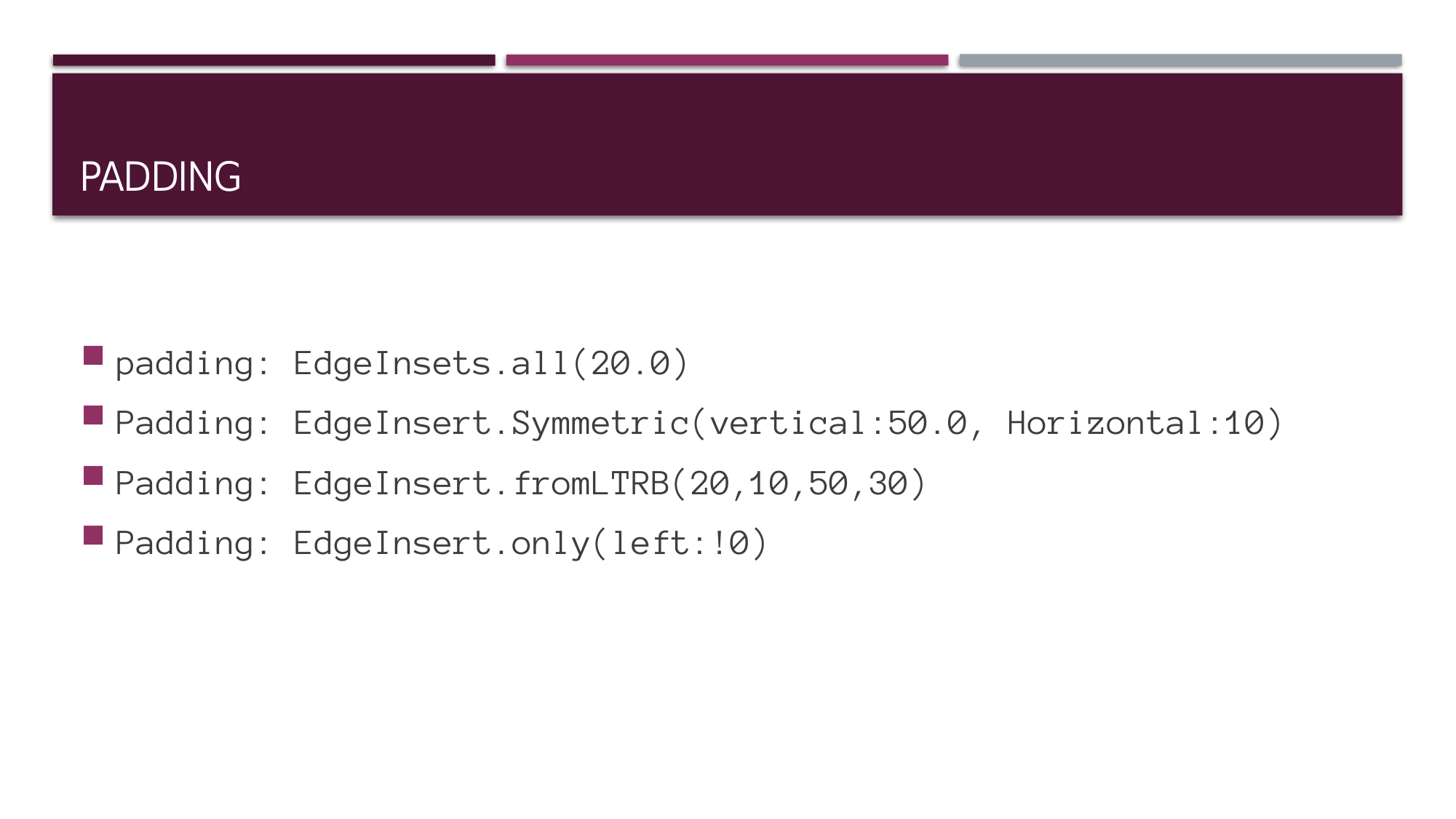

# Padding
padding: EdgeInsets.all(20.0)
Padding: EdgeInsert.Symmetric(vertical:50.0, Horizontal:10)
Padding: EdgeInsert.fromLTRB(20,10,50,30)
Padding: EdgeInsert.only(left:!0)